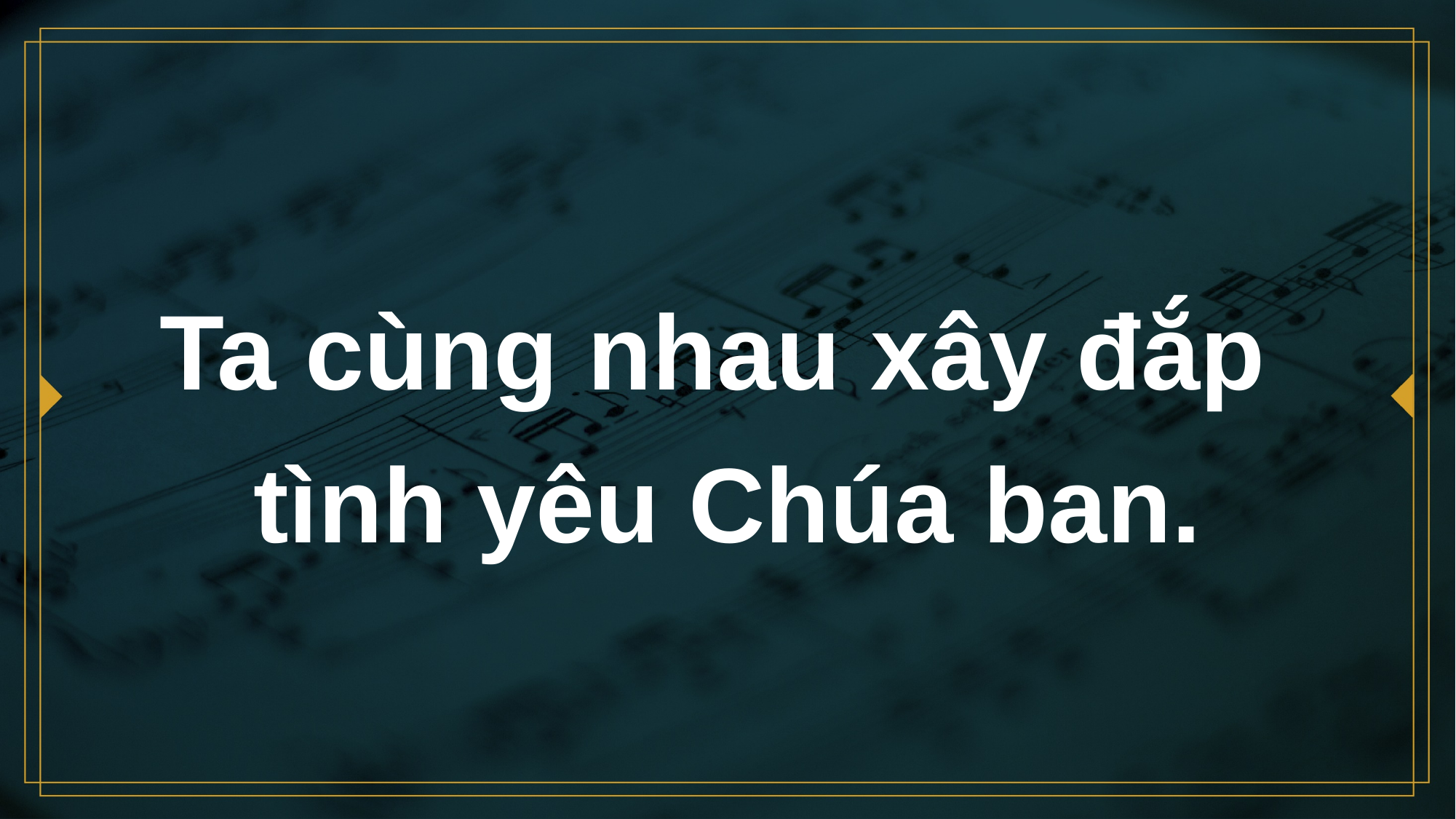

# Ta cùng nhau xây đắp tình yêu Chúa ban.